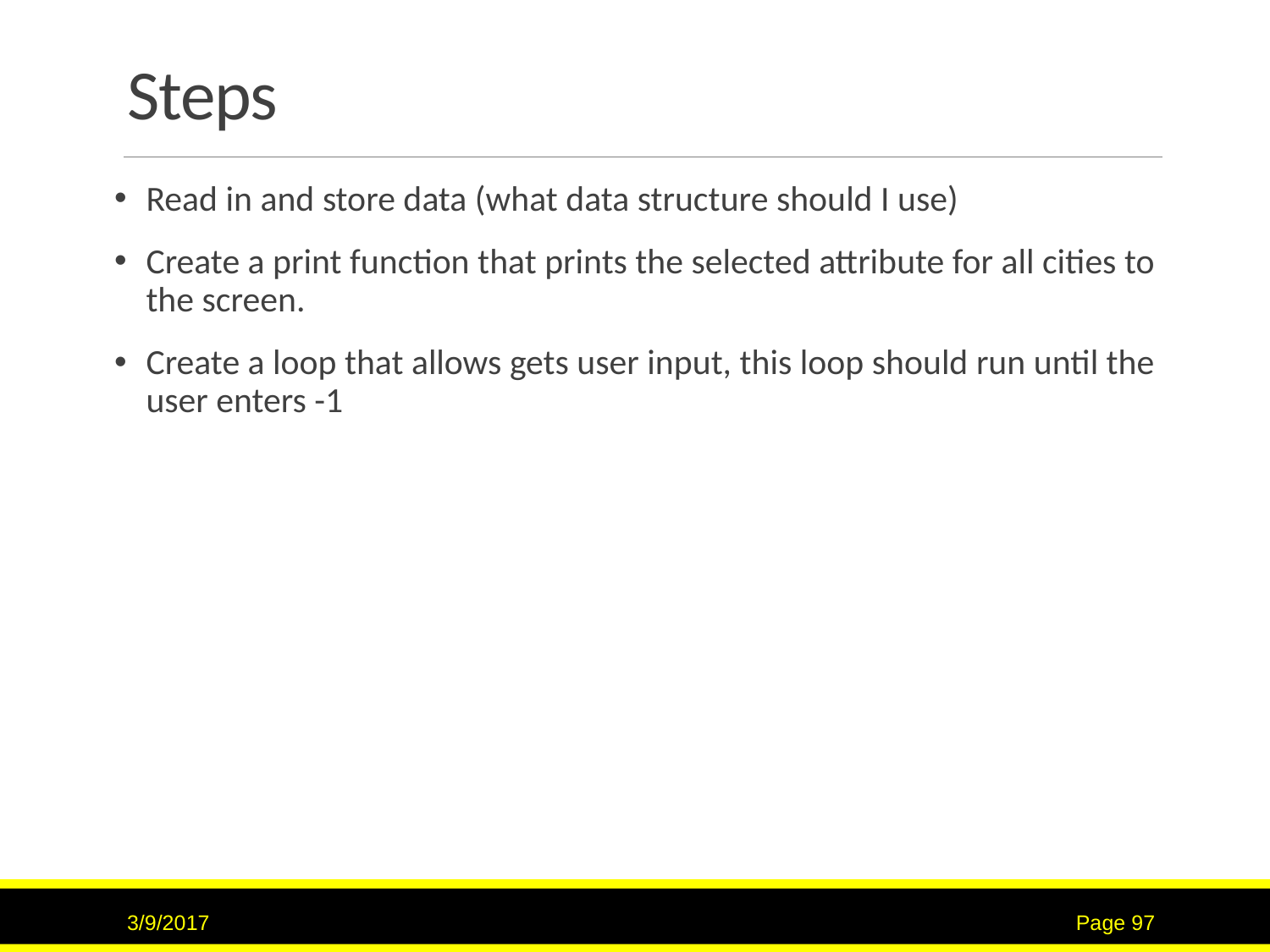

# Steps
Read in and store data (what data structure should I use)
Create a print function that prints the selected attribute for all cities to the screen.
Create a loop that allows gets user input, this loop should run until the user enters -1

3/9/2017
Page 97